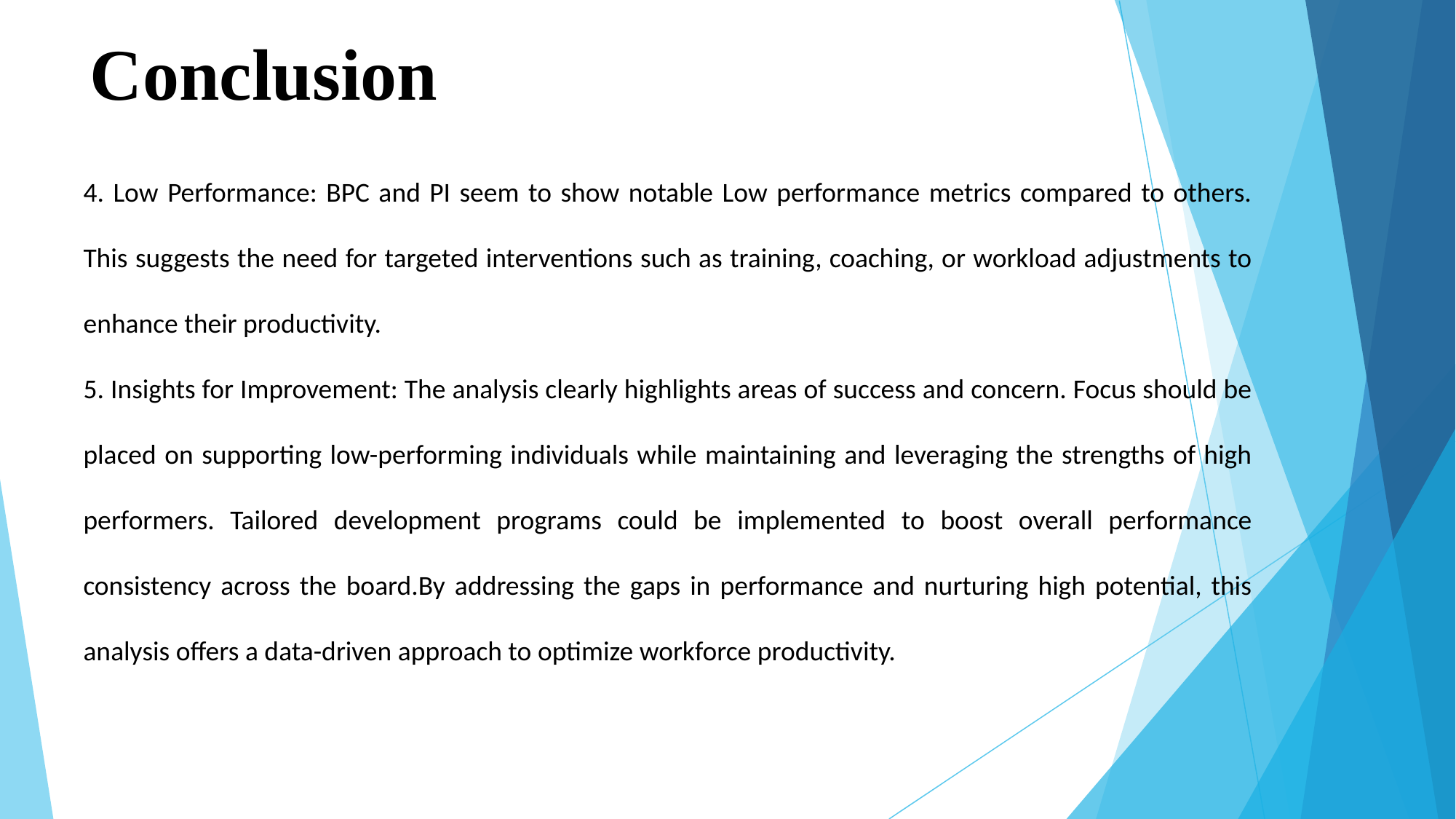

# Conclusion
4. Low Performance: BPC and PI seem to show notable Low performance metrics compared to others. This suggests the need for targeted interventions such as training, coaching, or workload adjustments to enhance their productivity.
5. Insights for Improvement: The analysis clearly highlights areas of success and concern. Focus should be placed on supporting low-performing individuals while maintaining and leveraging the strengths of high performers. Tailored development programs could be implemented to boost overall performance consistency across the board.By addressing the gaps in performance and nurturing high potential, this analysis offers a data-driven approach to optimize workforce productivity.